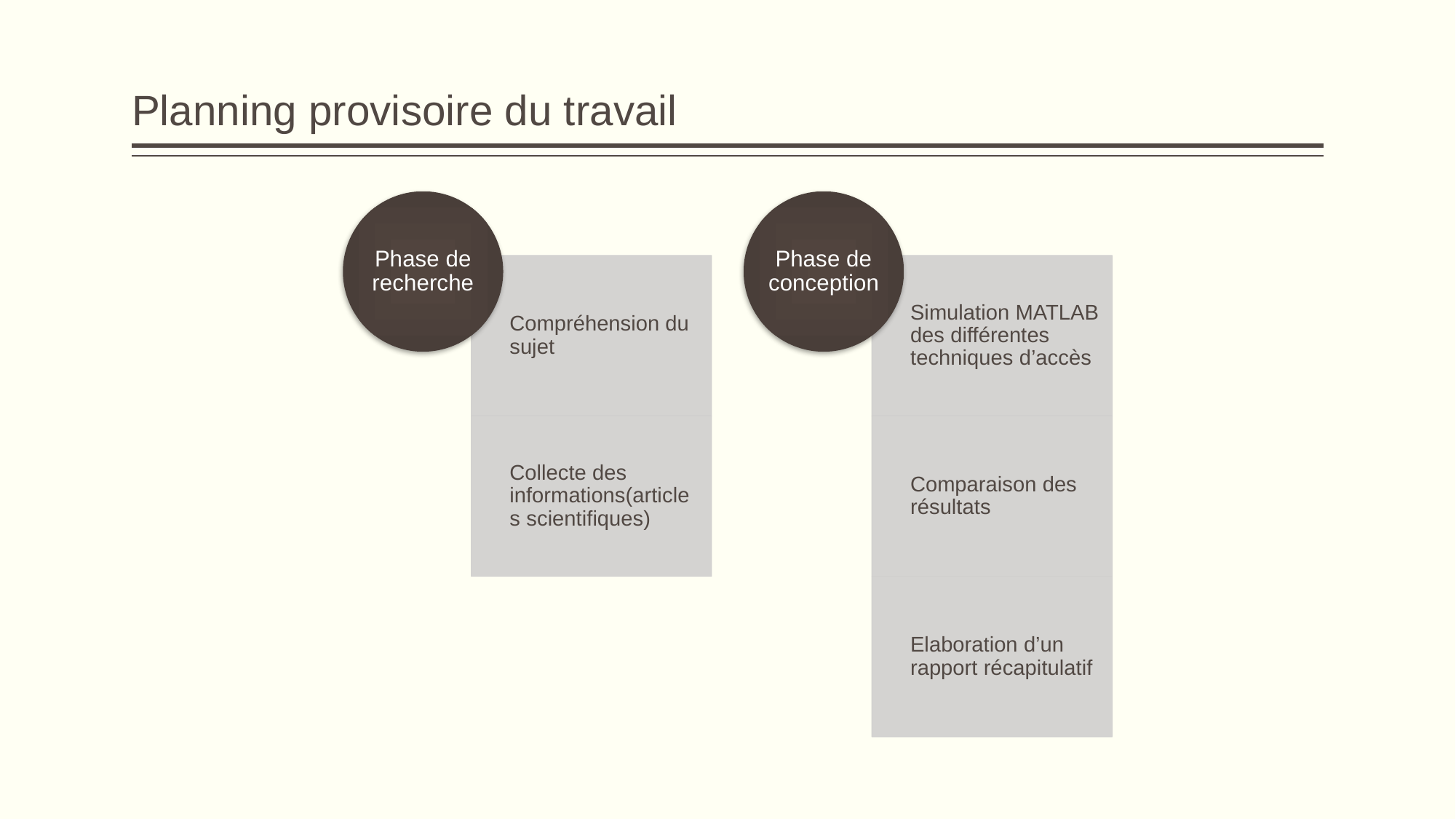

# Planning provisoire du travail
Compréhension du sujet
Collecte des informations(articles scientifiques)
Phase de recherche
Simulation MATLAB des différentes techniques d’accès
Comparaison des résultats
Elaboration d’un rapport récapitulatif
Phase de conception